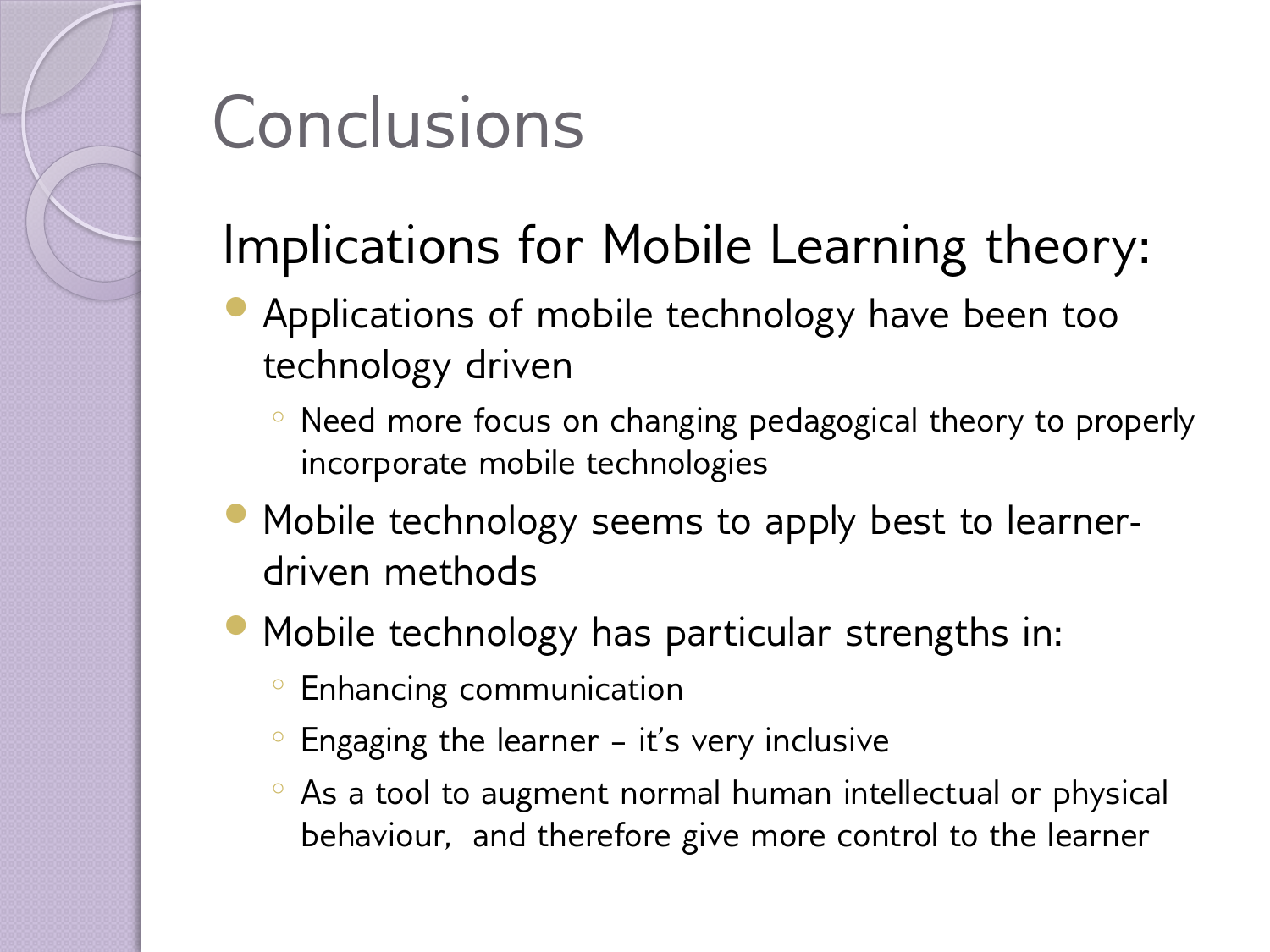

# Conclusions
Implications for Mobile Learning theory:
Applications of mobile technology have been too technology driven
Need more focus on changing pedagogical theory to properly incorporate mobile technologies
Mobile technology seems to apply best to learner-driven methods
Mobile technology has particular strengths in:
Enhancing communication
Engaging the learner – it’s very inclusive
As a tool to augment normal human intellectual or physical behaviour,  and therefore give more control to the learner